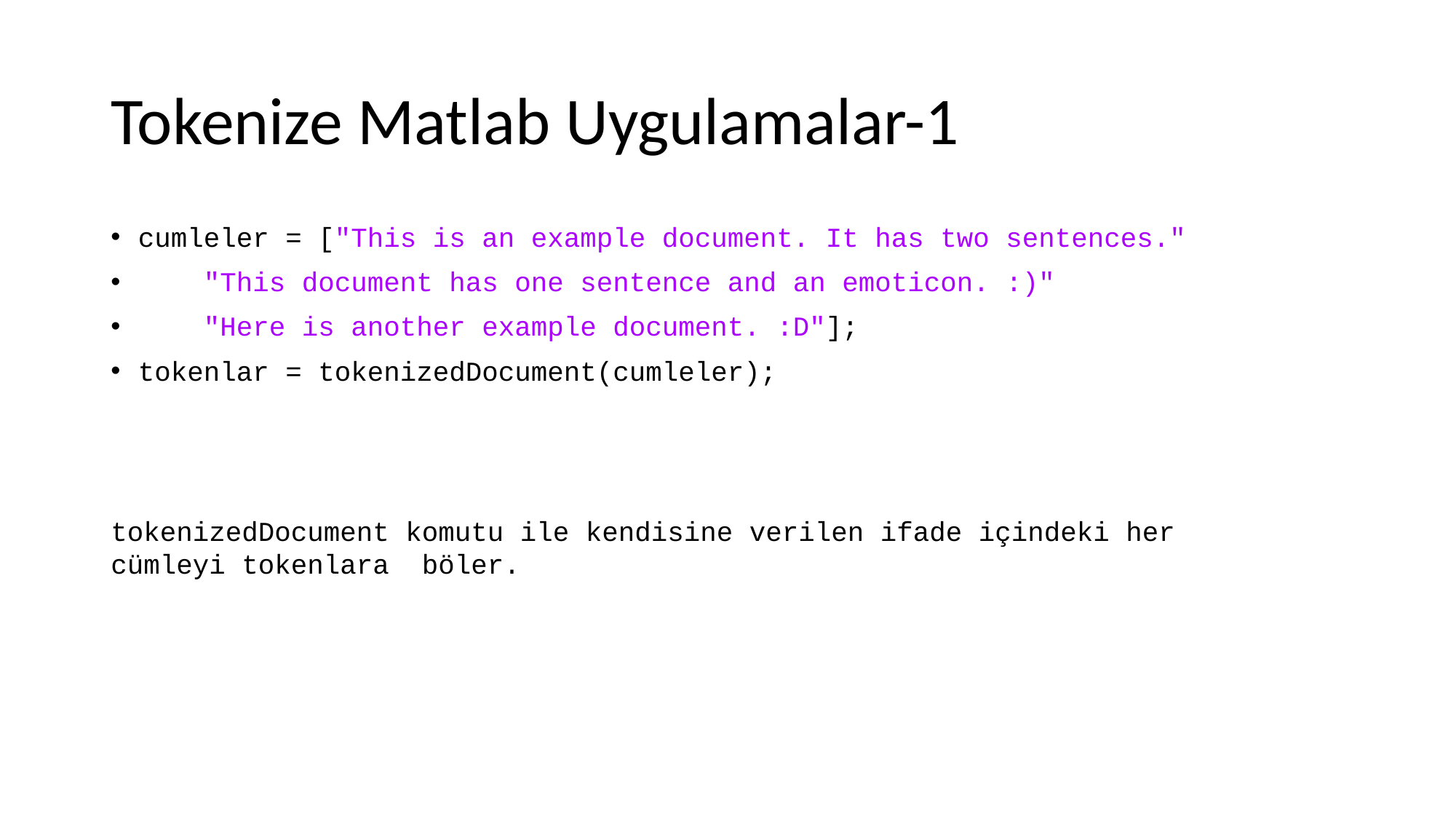

# Tokenize Matlab Uygulamalar-1
cumleler = ["This is an example document. It has two sentences."
    "This document has one sentence and an emoticon. :)"
    "Here is another example document. :D"];
tokenlar = tokenizedDocument(cumleler);

tokenizedDocument komutu ile kendisine verilen ifade içindeki her cümleyi tokenlara  böler.